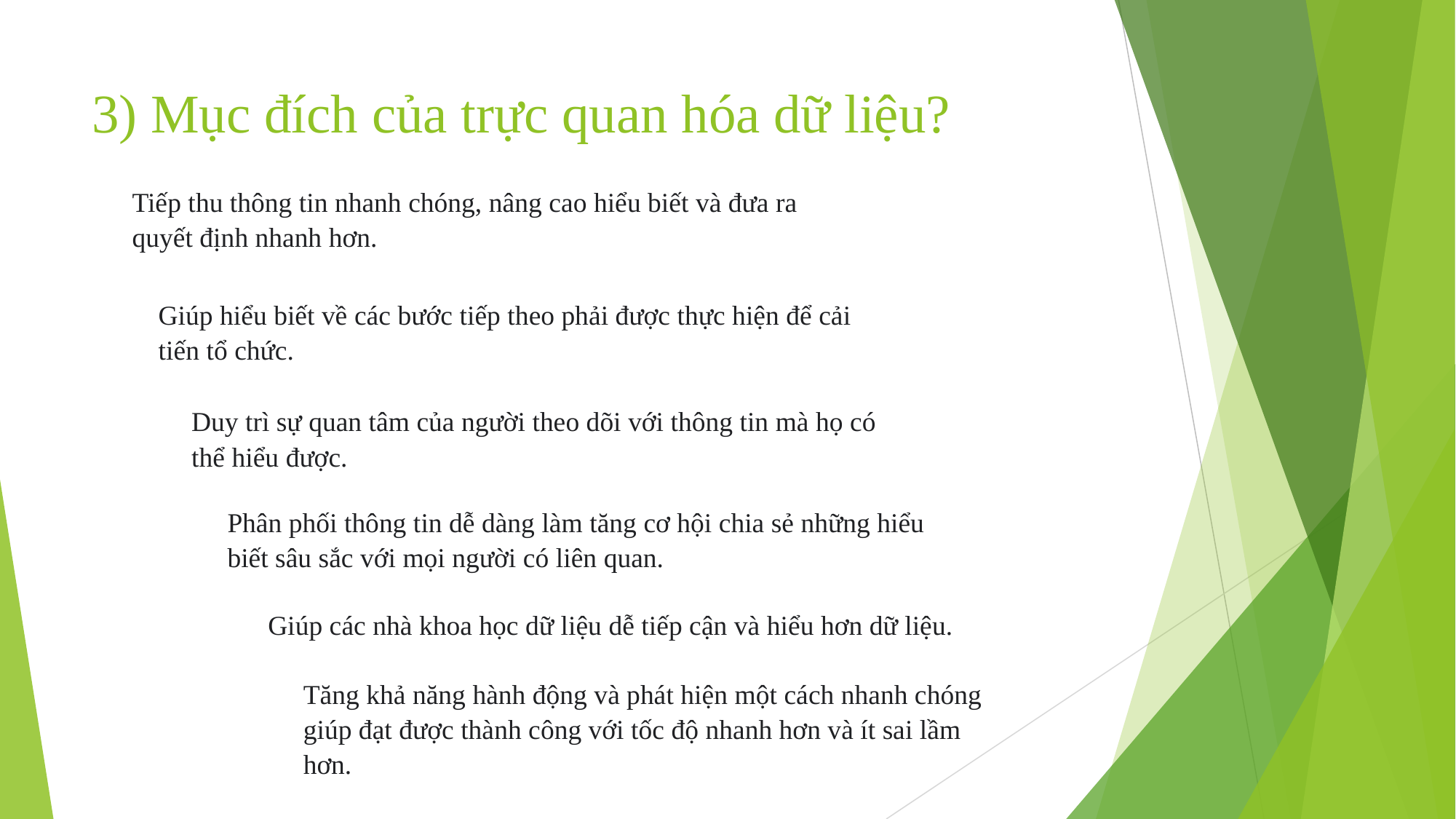

# 3) Mục đích của trực quan hóa dữ liệu?
Tiếp thu thông tin nhanh chóng, nâng cao hiểu biết và đưa ra quyết định nhanh hơn.
Giúp hiểu biết về các bước tiếp theo phải được thực hiện để cải tiến tổ chức.
Duy trì sự quan tâm của người theo dõi với thông tin mà họ có thể hiểu được.
Phân phối thông tin dễ dàng làm tăng cơ hội chia sẻ những hiểu biết sâu sắc với mọi người có liên quan.
Giúp các nhà khoa học dữ liệu dễ tiếp cận và hiểu hơn dữ liệu.
Tăng khả năng hành động và phát hiện một cách nhanh chóng giúp đạt được thành công với tốc độ nhanh hơn và ít sai lầm hơn.